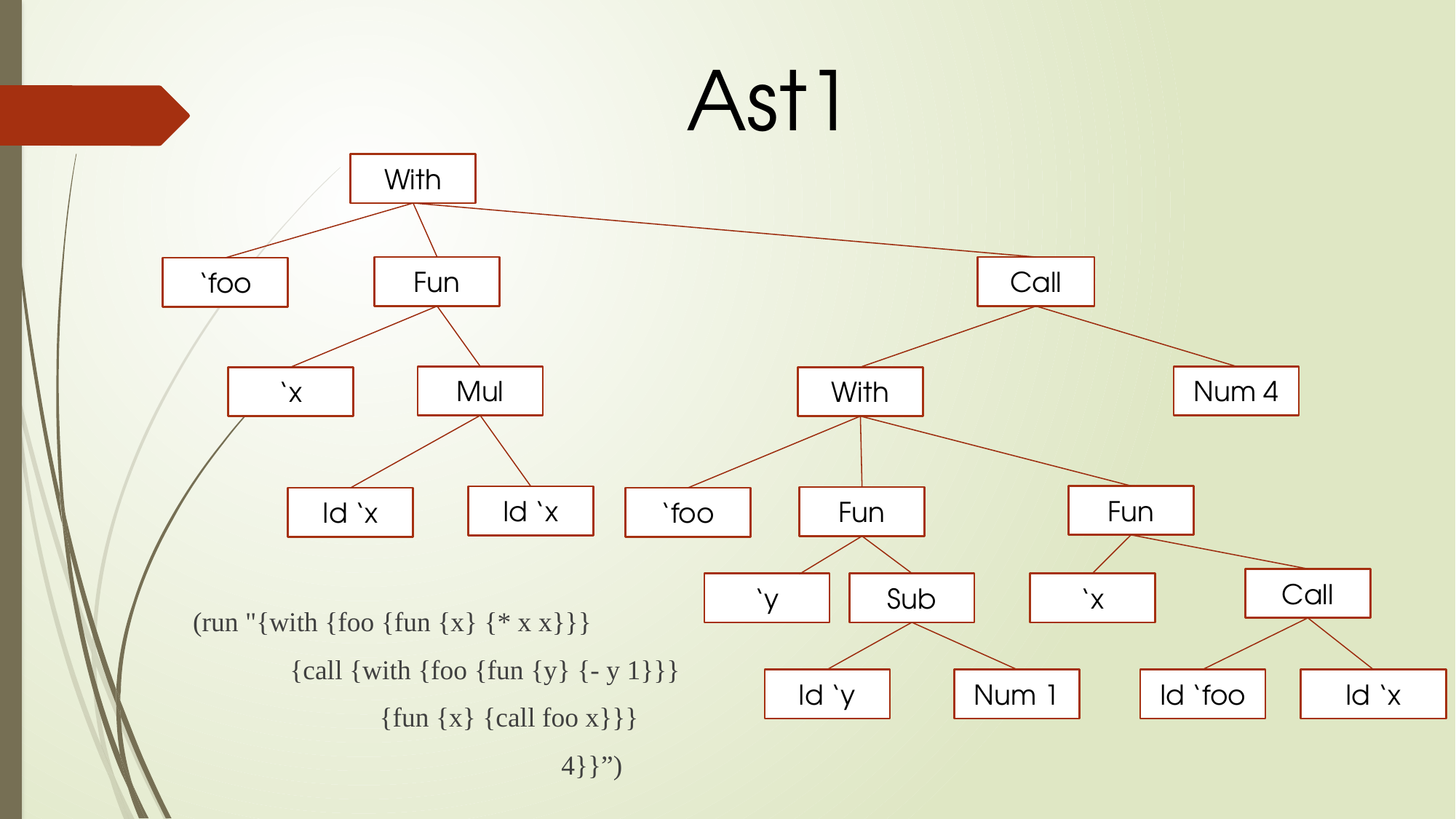

Ast1
With
Fun
Call
‘foo
Num 4
Mul
‘x
With
Fun
Id ‘x
Fun
Id ‘x
‘foo
Call
‘y
Sub
‘x
(run "{with {foo {fun {x} {* x x}}}
              {call {with {foo {fun {y} {- y 1}}}
                           {fun {x} {call foo x}}}
				4}}”)

Id ‘foo
Id ‘x
Num 1
Id ‘y